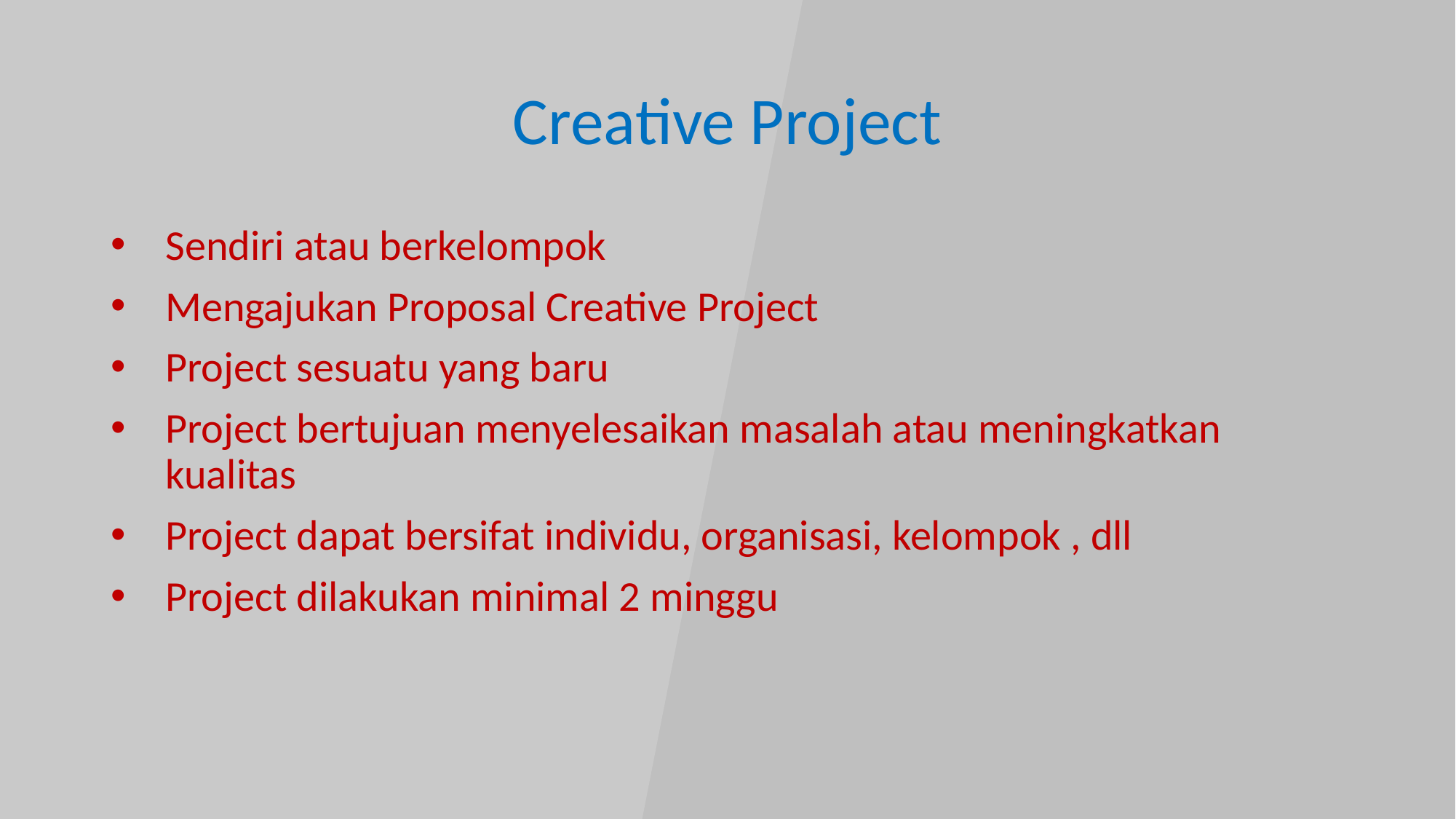

# Creative Project
Sendiri atau berkelompok
Mengajukan Proposal Creative Project
Project sesuatu yang baru
Project bertujuan menyelesaikan masalah atau meningkatkan kualitas
Project dapat bersifat individu, organisasi, kelompok , dll
Project dilakukan minimal 2 minggu